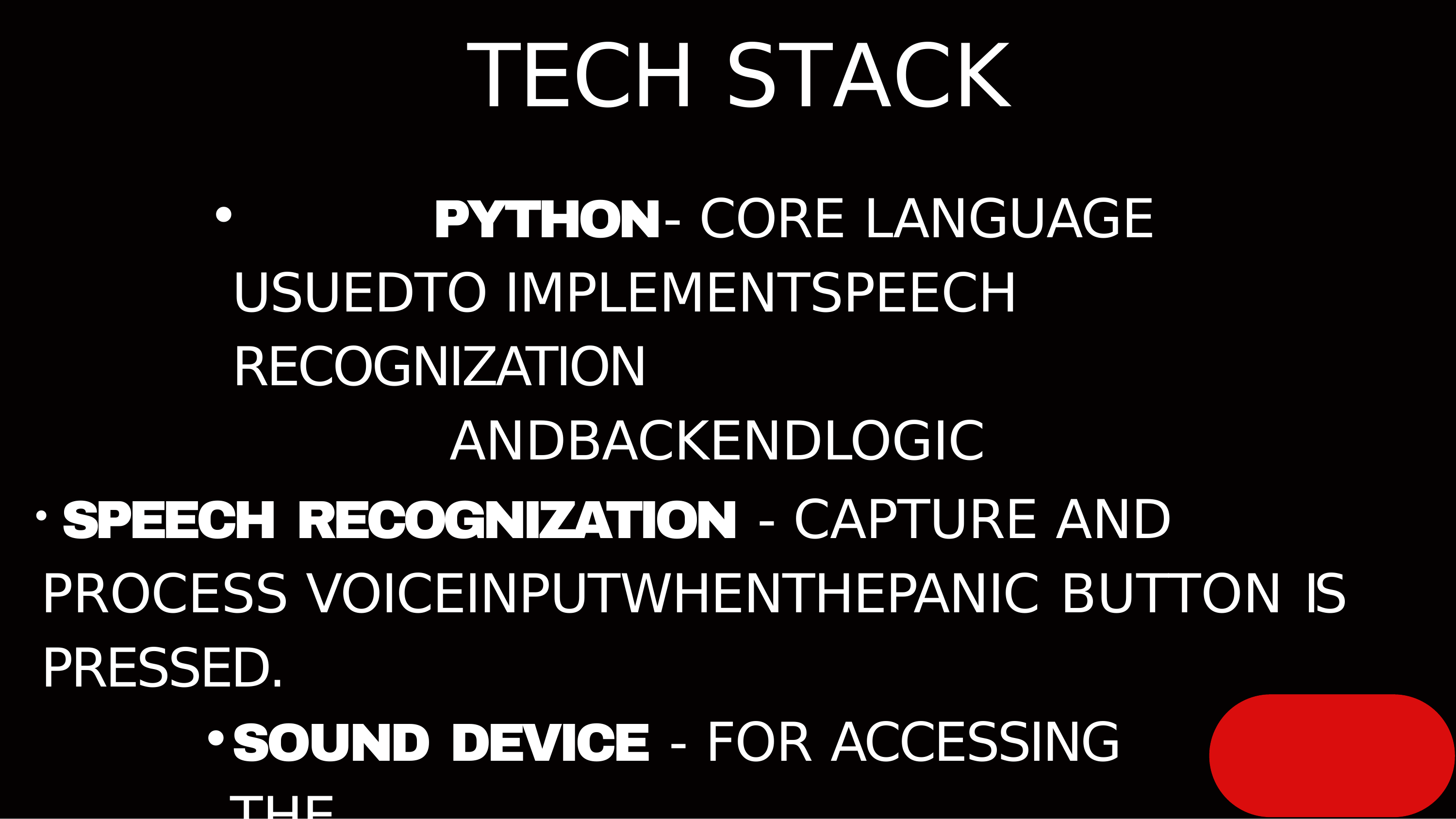

# TECH STACK
	PYTHON- CORE LANGUAGE USUEDTO IMPLEMENTSPEECH RECOGNIZATION
ANDBACKENDLOGIC
	SPEECH RECOGNIZATION - CAPTURE AND PROCESS VOICEINPUTWHENTHEPANIC BUTTON IS PRESSED.
SOUND DEVICE - FOR ACCESSING THE 	MICROPHONEINREALTIME.
TECH TITAN